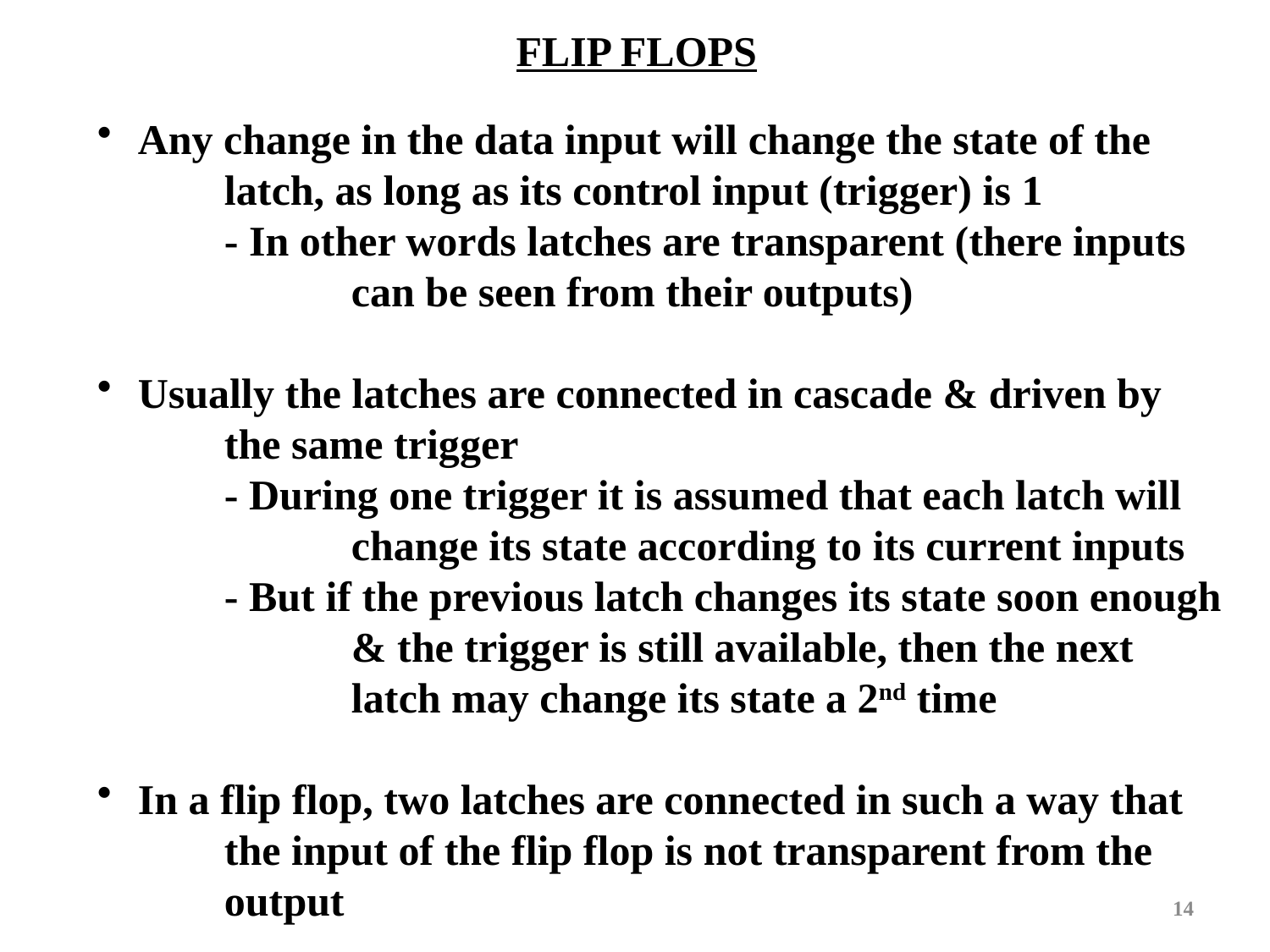

FLIP FLOPS
 Any change in the data input will change the state of the
	latch, as long as its control input (trigger) is 1
	- In other words latches are transparent (there inputs
		can be seen from their outputs)

 Usually the latches are connected in cascade & driven by
	the same trigger
	- During one trigger it is assumed that each latch will
		change its state according to its current inputs
	- But if the previous latch changes its state soon enough
		& the trigger is still available, then the next
		latch may change its state a 2nd time

 In a flip flop, two latches are connected in such a way that
	the input of the flip flop is not transparent from the
	output
14